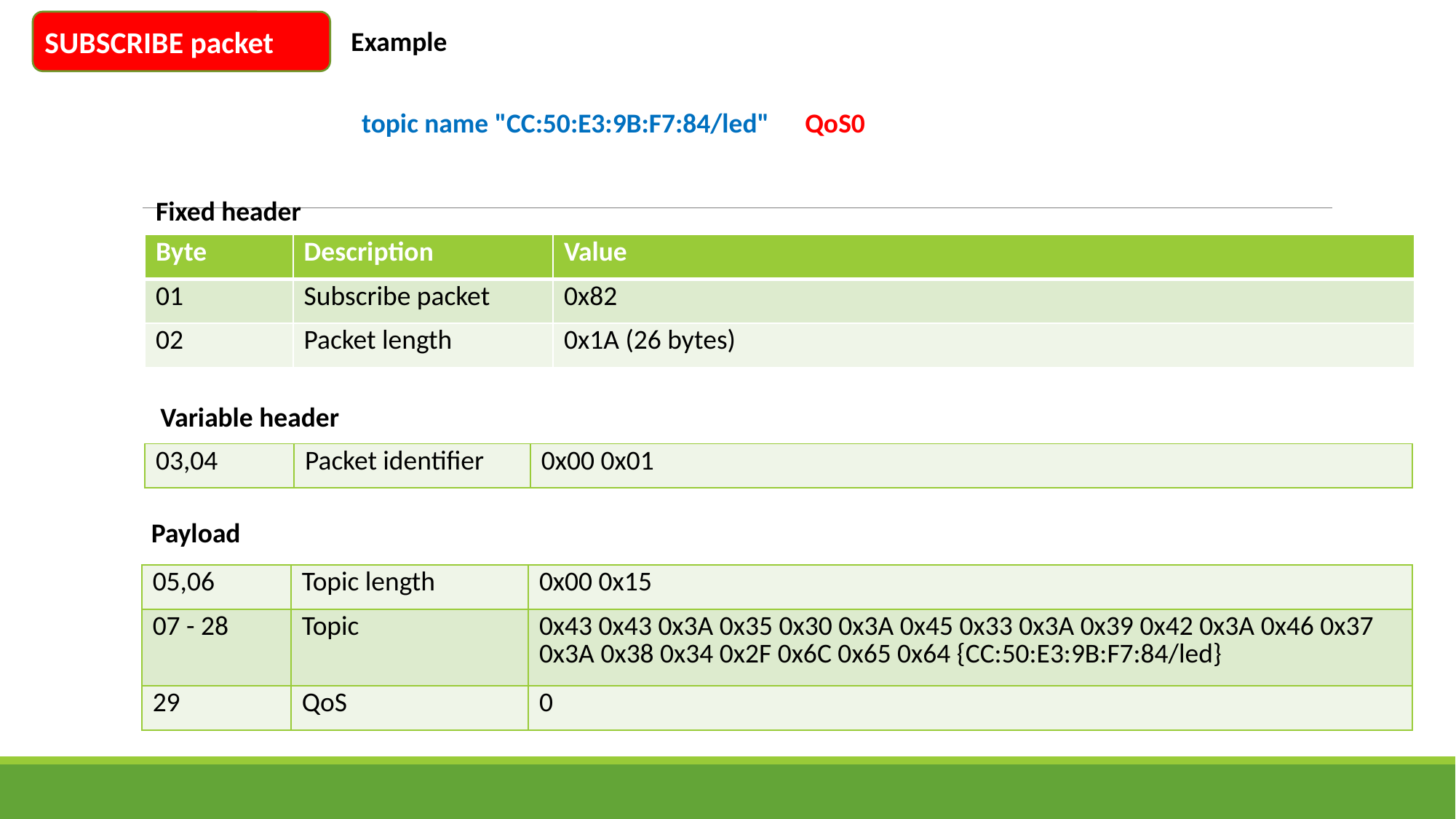

SUBSCRIBE packet
Example
topic name "CC:50:E3:9B:F7:84/led"
QoS0
Fixed header
| Byte | Description | Value |
| --- | --- | --- |
| 01 | Subscribe packet | 0x82 |
| 02 | Packet length | 0x1A (26 bytes) |
Variable header
| 03,04 | Packet identifier | 0x00 0x01 |
| --- | --- | --- |
Payload
| 05,06 | Topic length | 0x00 0x15 |
| --- | --- | --- |
| 07 - 28 | Topic | 0x43 0x43 0x3A 0x35 0x30 0x3A 0x45 0x33 0x3A 0x39 0x42 0x3A 0x46 0x37 0x3A 0x38 0x34 0x2F 0x6C 0x65 0x64 {CC:50:E3:9B:F7:84/led} |
| 29 | QoS | 0 |